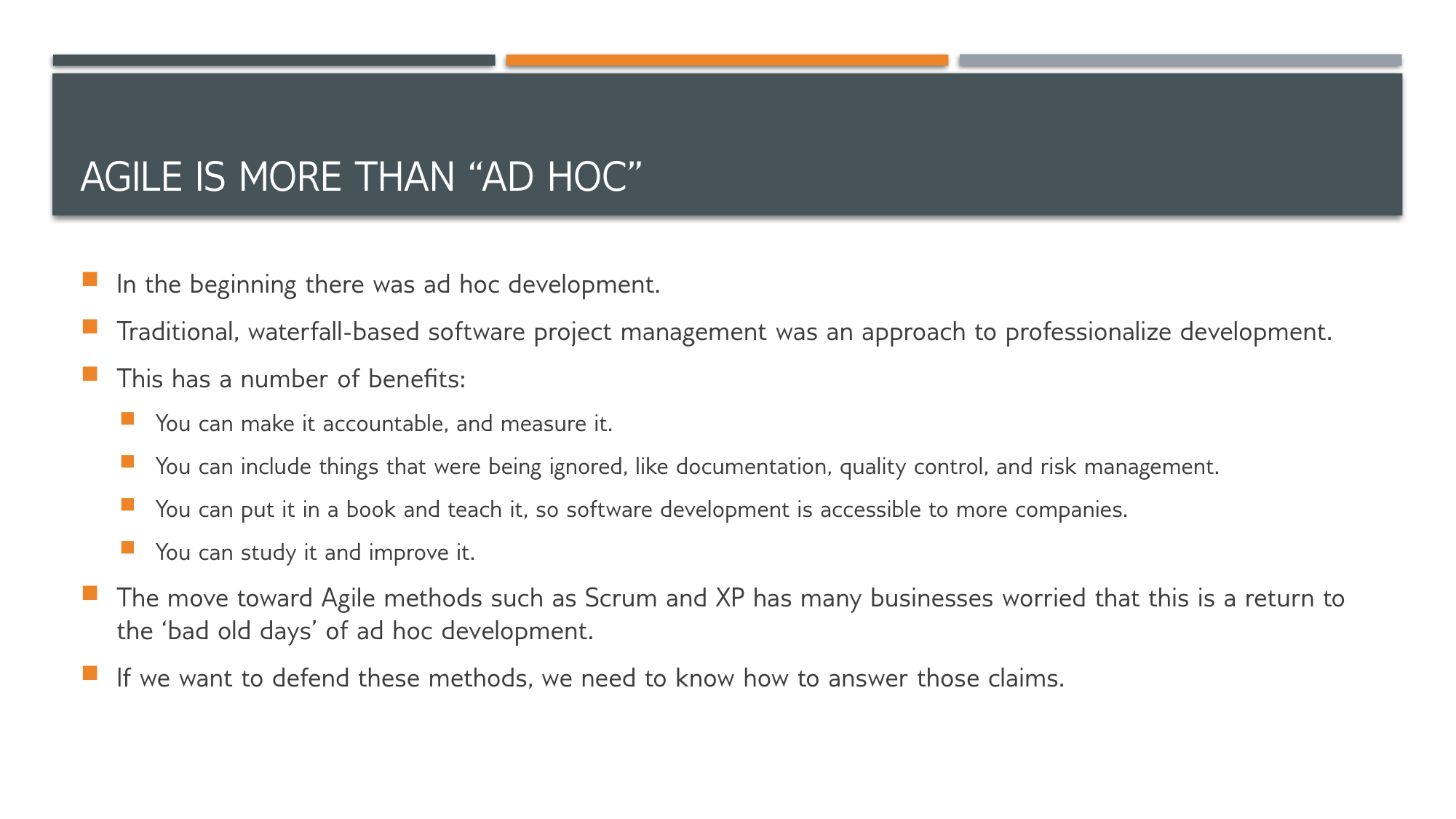

# Agile is more than “ad hoc”
In the beginning there was ad hoc development.
Traditional, waterfall-based software project management was an approach to professionalize development.
This has a number of benefits:
You can make it accountable, and measure it.
You can include things that were being ignored, like documentation, quality control, and risk management.
You can put it in a book and teach it, so software development is accessible to more companies.
You can study it and improve it.
The move toward Agile methods such as Scrum and XP has many businesses worried that this is a return to the ‘bad old days’ of ad hoc development.
If we want to defend these methods, we need to know how to answer those claims.